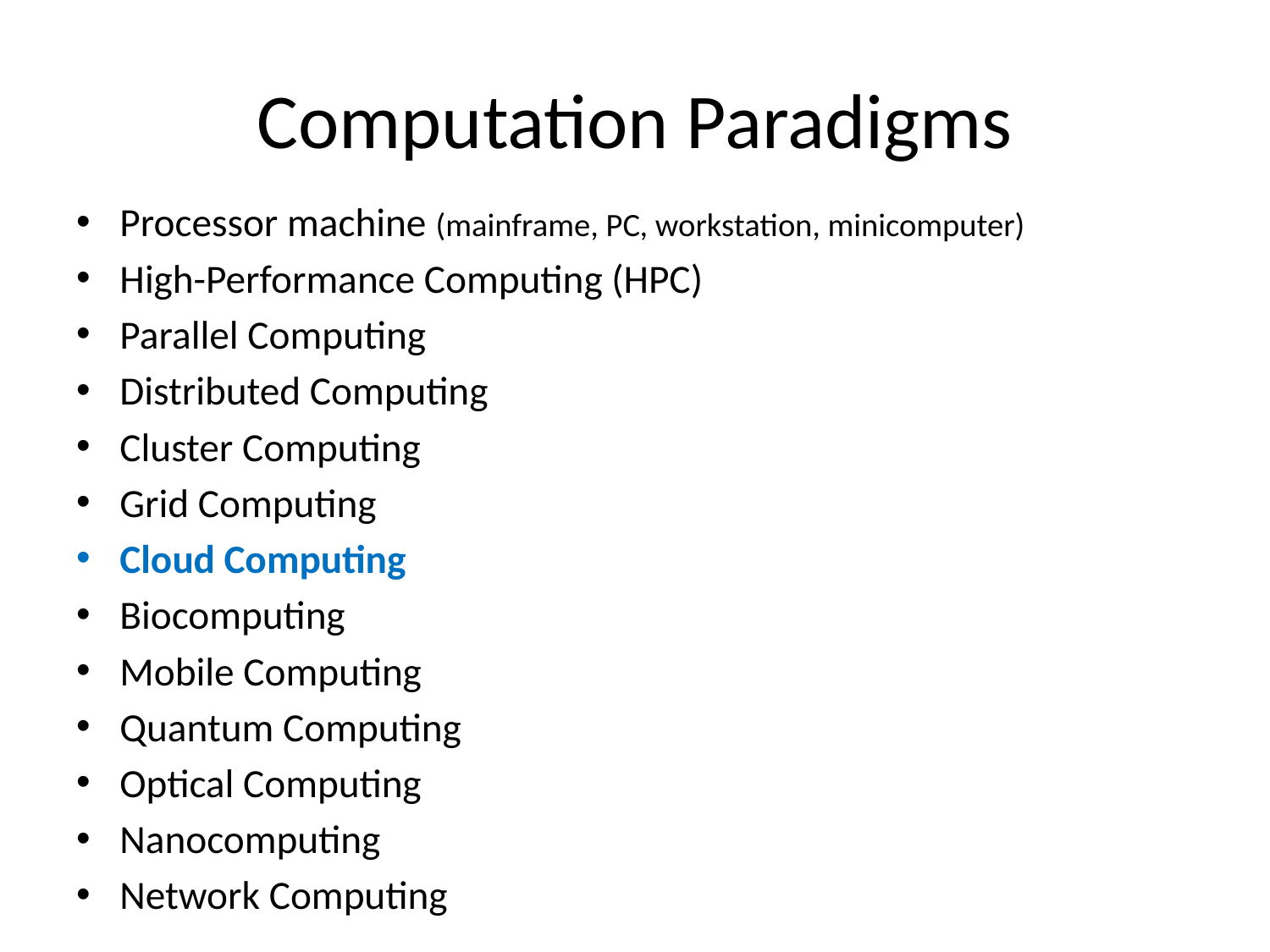

# Computation Paradigms
Processor machine (mainframe, PC, workstation, minicomputer)
High-Performance Computing (HPC)
Parallel Computing
Distributed Computing
Cluster Computing
Grid Computing
Cloud Computing
Biocomputing
Mobile Computing
Quantum Computing
Optical Computing
Nanocomputing
Network Computing